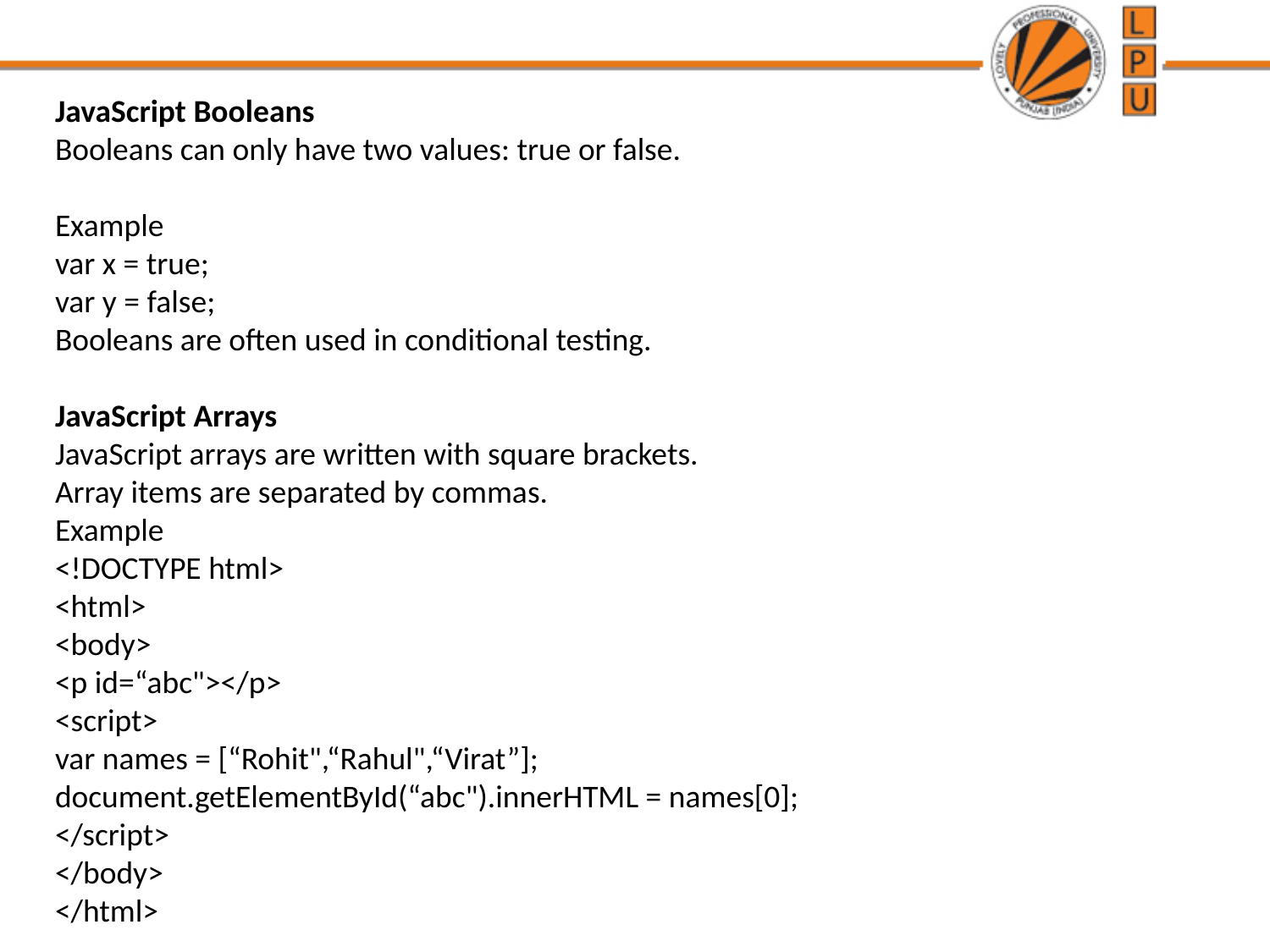

JavaScript Booleans
Booleans can only have two values: true or false.

Example
var x = true;
var y = false;
Booleans are often used in conditional testing.

JavaScript Arrays
JavaScript arrays are written with square brackets.
Array items are separated by commas.
Example
<!DOCTYPE html>
<html>
<body>
<p id=“abc"></p>
<script>
var names = [“Rohit",“Rahul",“Virat”];
document.getElementById(“abc").innerHTML = names[0];
</script>
</body>
</html>